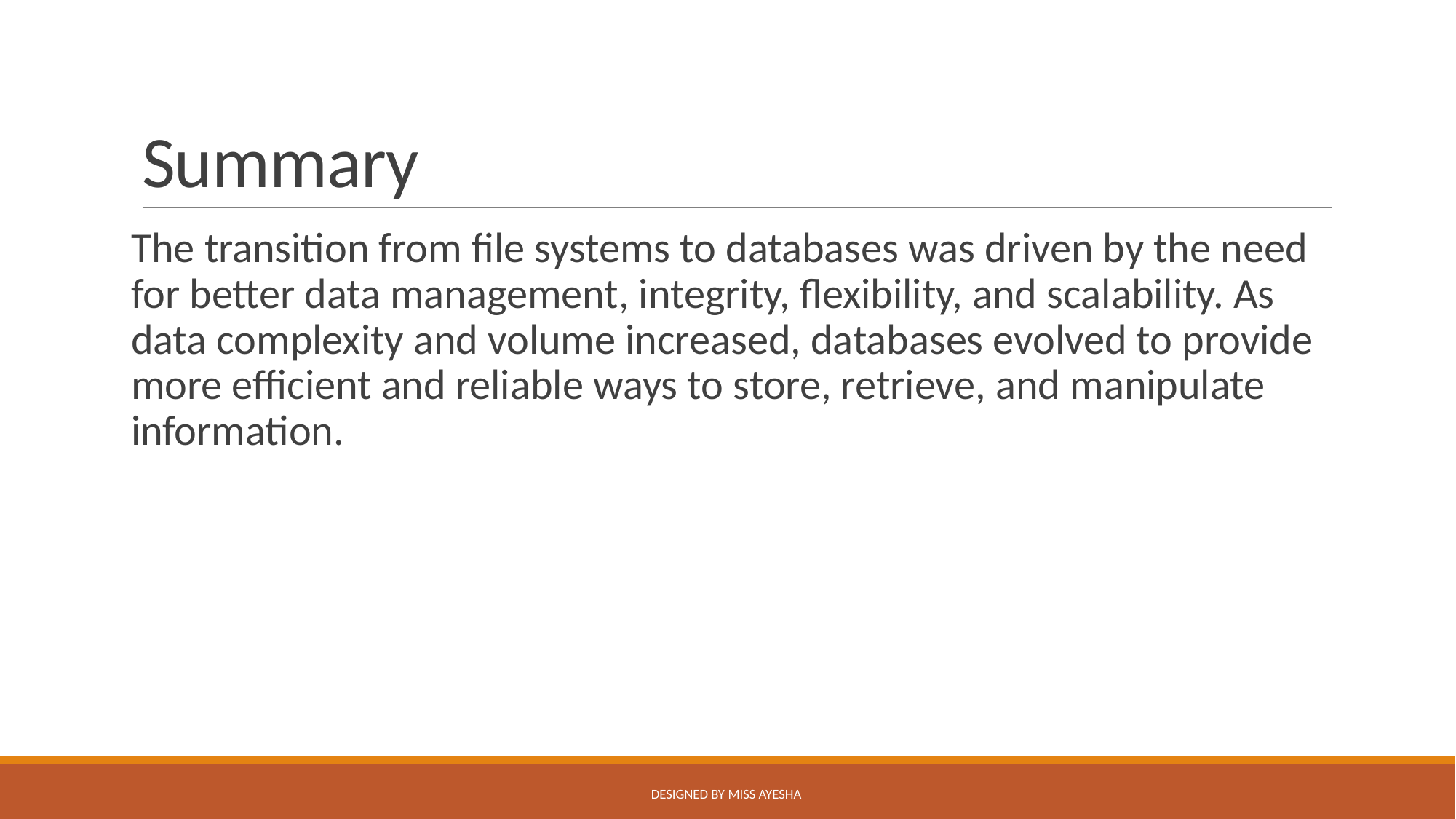

# Summary
The transition from file systems to databases was driven by the need for better data management, integrity, flexibility, and scalability. As data complexity and volume increased, databases evolved to provide more efficient and reliable ways to store, retrieve, and manipulate information.

Designed by Miss Ayesha